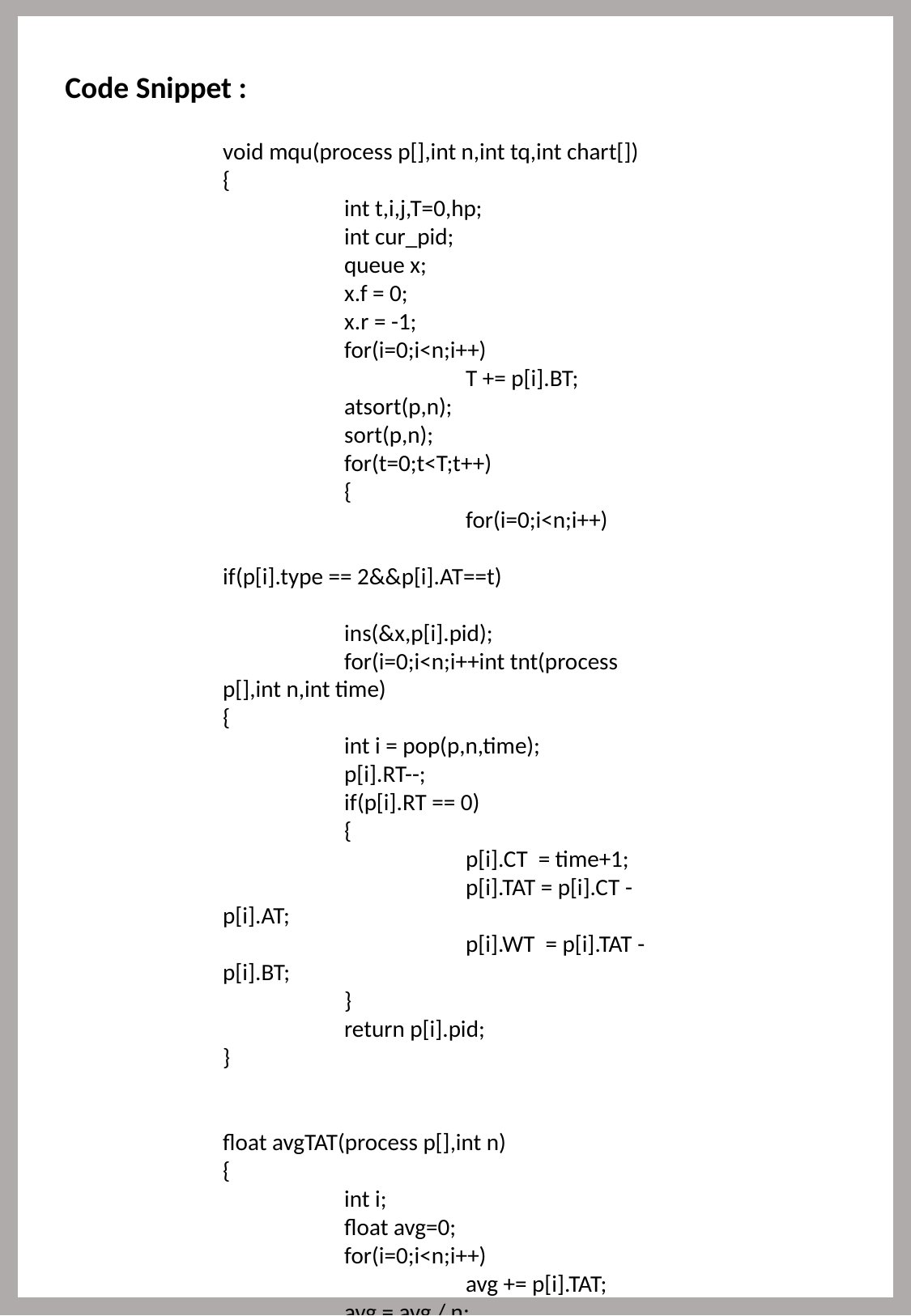

Code Snippet :
void mqu(process p[],int n,int tq,int chart[])
{
	int t,i,j,T=0,hp;
	int cur_pid;
	queue x;
	x.f = 0;
	x.r = -1;
	for(i=0;i<n;i++)
		T += p[i].BT;
	atsort(p,n);
	sort(p,n);
	for(t=0;t<T;t++)
	{
		for(i=0;i<n;i++)
			if(p[i].type == 2&&p[i].AT==t)
				ins(&x,p[i].pid);
    	for(i=0;i<n;i++int tnt(process p[],int n,int time)
{
	int i = pop(p,n,time);
	p[i].RT--;
	if(p[i].RT == 0)
	{
		p[i].CT  = time+1;
		p[i].TAT = p[i].CT - p[i].AT;
		p[i].WT  = p[i].TAT - p[i].BT;
	}
	return p[i].pid;
}

float avgTAT(process p[],int n)
{
	int i;
	float avg=0;
	for(i=0;i<n;i++)
		avg += p[i].TAT;
	avg = avg / n;
	return avg;
}
float avgWT(process p[],int n)
{
	int i;
	float avg=0;
	for(i=0;i<n;i++)
		avg += p[i].WT;
	avg = avg / n;
	return avg;
}
)
            if(p[i].AT <= t&&p[i].RT != 0)
                break;
		if(i==n)
			break;